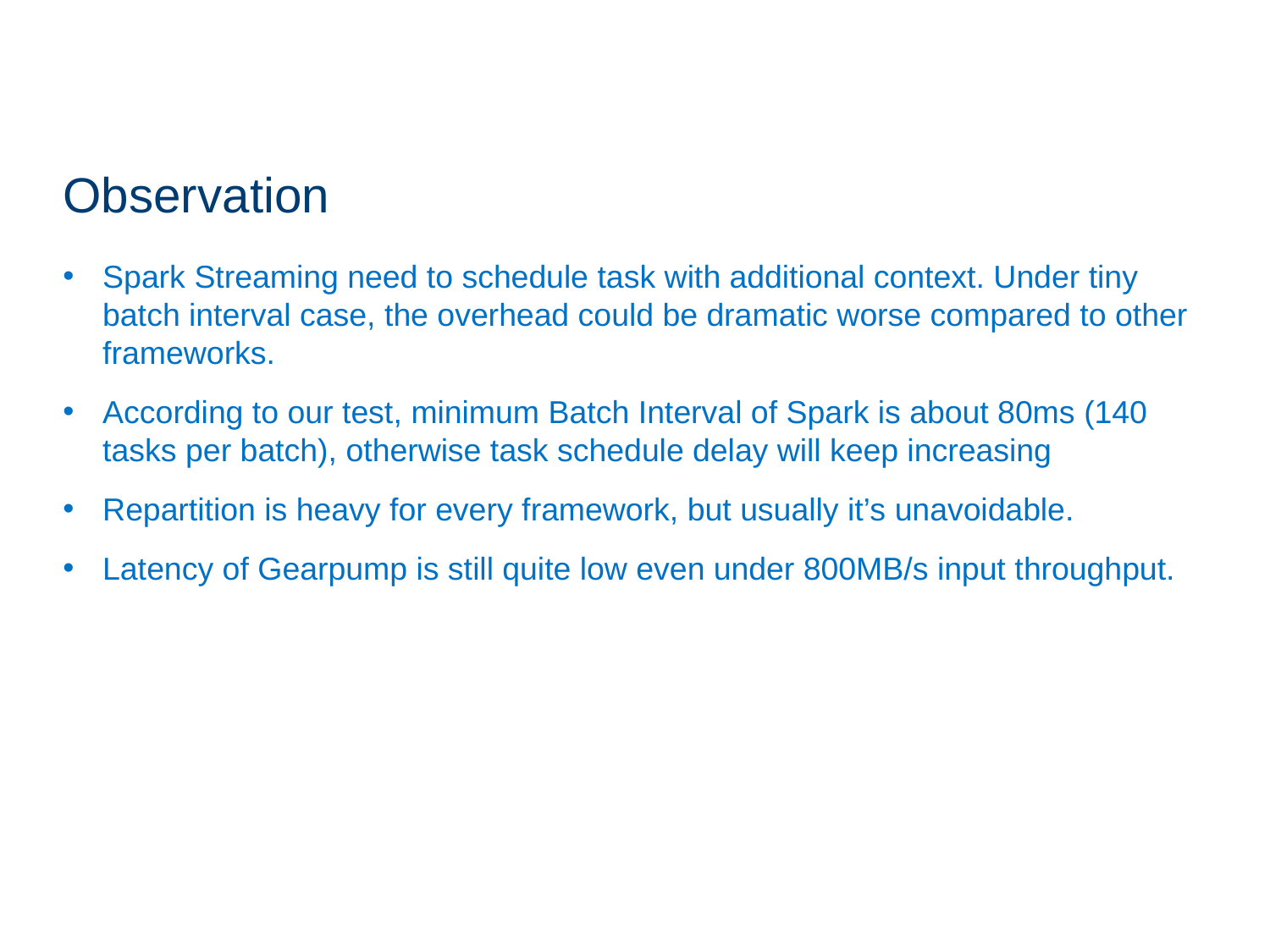

Observation
Spark Streaming need to schedule task with additional context. Under tiny batch interval case, the overhead could be dramatic worse compared to other frameworks.
According to our test, minimum Batch Interval of Spark is about 80ms (140 tasks per batch), otherwise task schedule delay will keep increasing
Repartition is heavy for every framework, but usually it’s unavoidable.
Latency of Gearpump is still quite low even under 800MB/s input throughput.